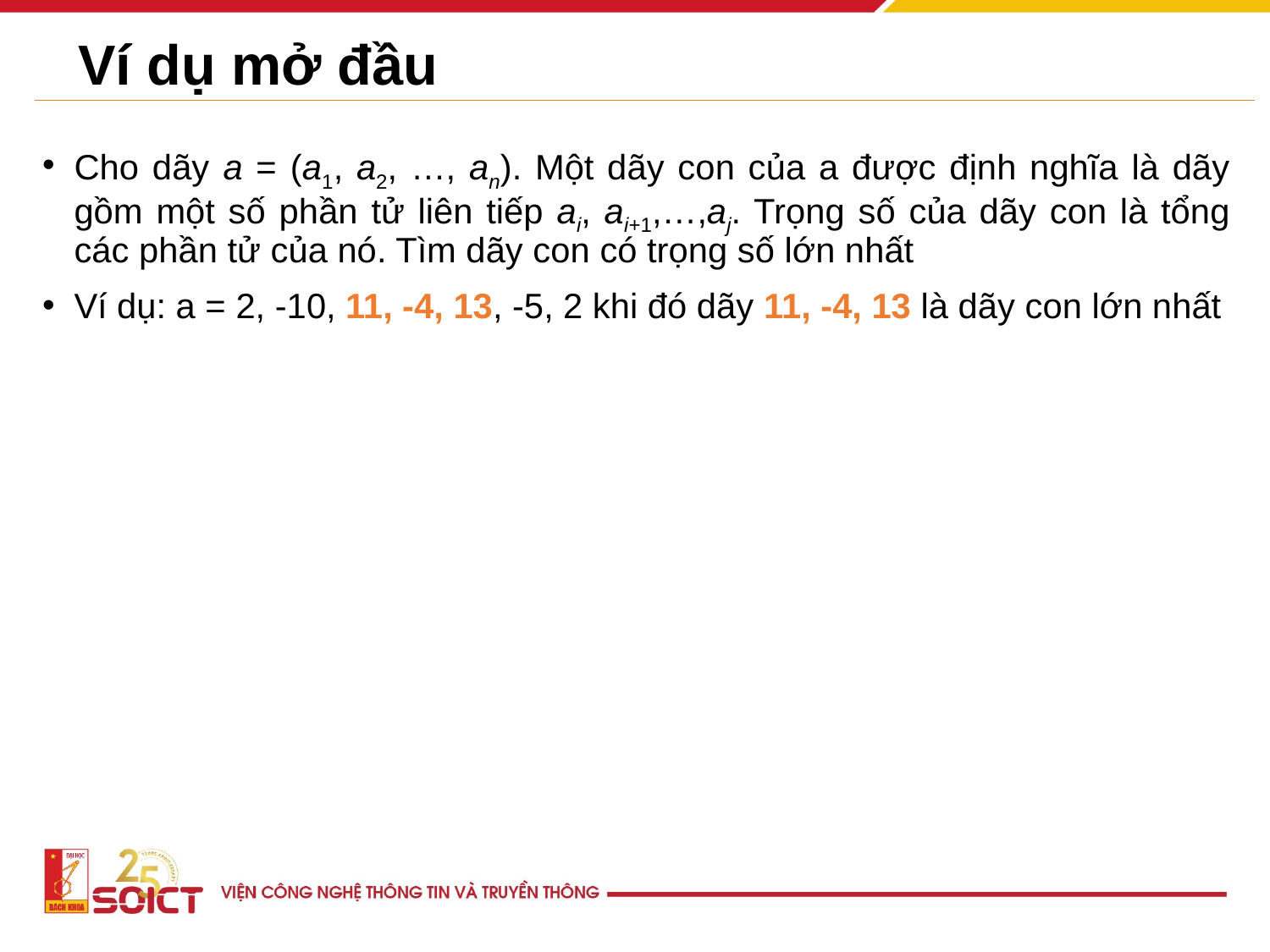

# Ví dụ mở đầu
Cho dãy a = (a1, a2, …, an). Một dãy con của a được định nghĩa là dãy gồm một số phần tử liên tiếp ai, ai+1,…,aj. Trọng số của dãy con là tổng các phần tử của nó. Tìm dãy con có trọng số lớn nhất
Ví dụ: a = 2, -10, 11, -4, 13, -5, 2 khi đó dãy 11, -4, 13 là dãy con lớn nhất